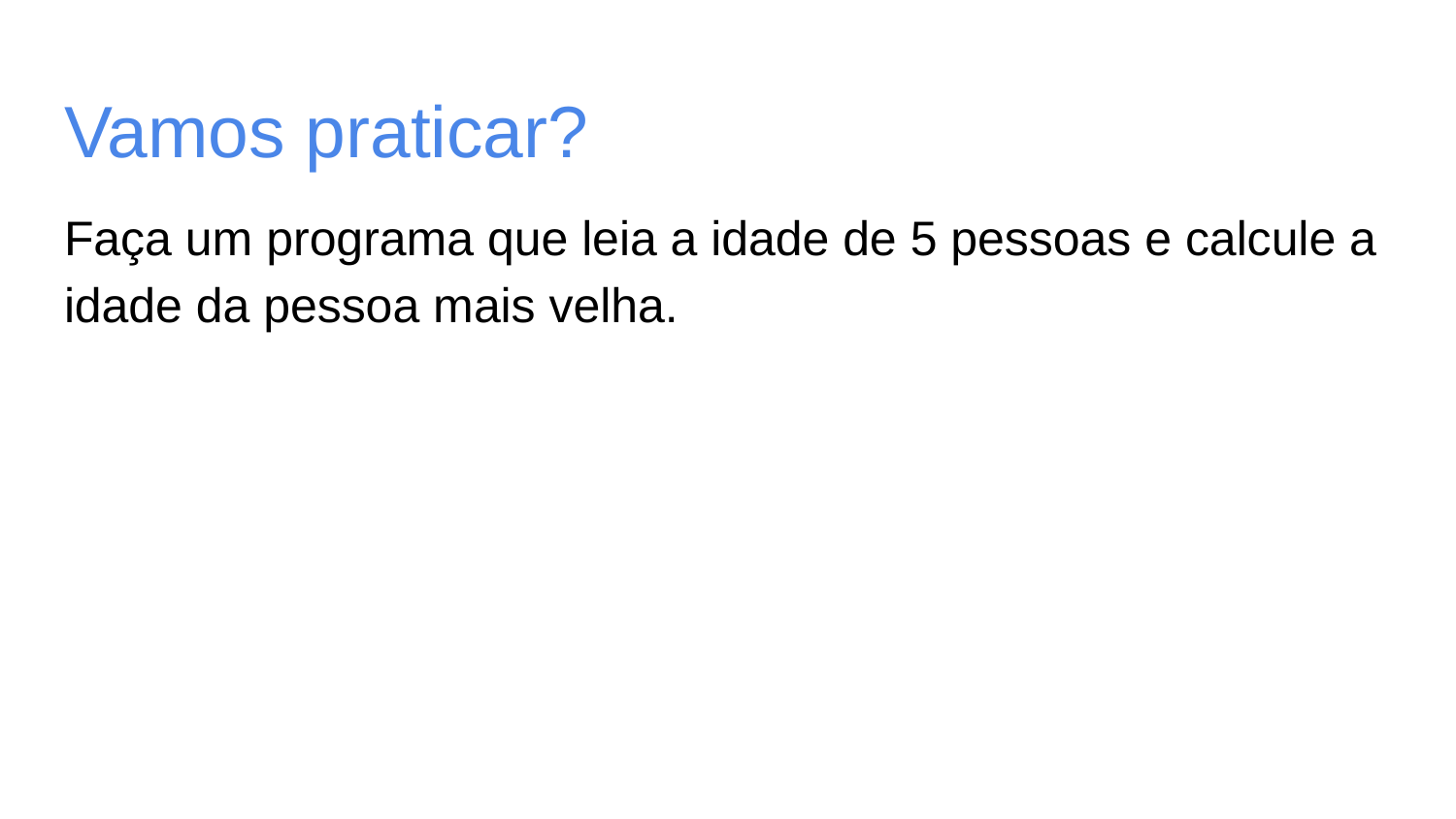

# Vamos praticar?
Faça um programa que leia a idade de 5 pessoas e calcule a idade da pessoa mais velha.